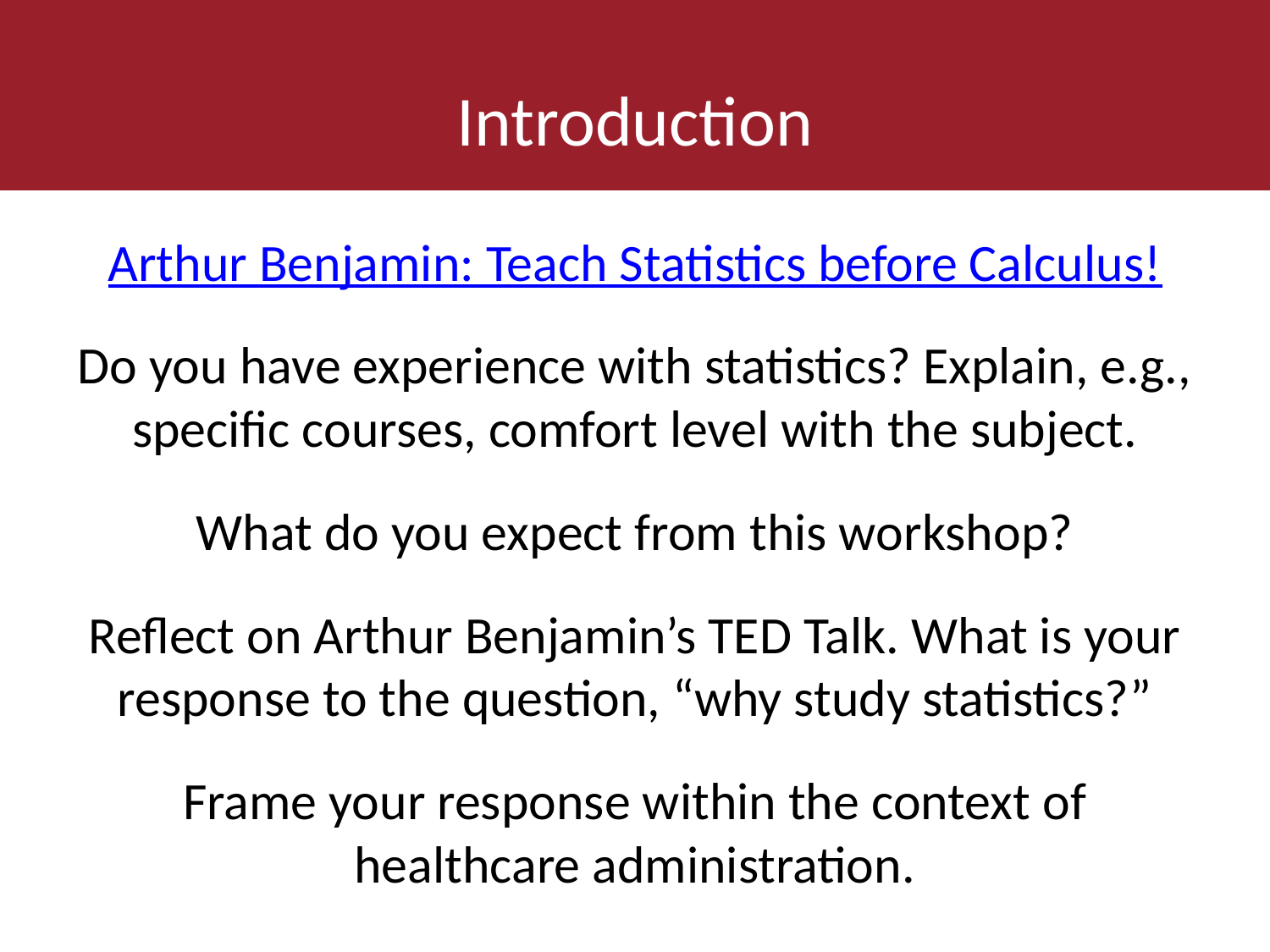

# Introduction
Arthur Benjamin: Teach Statistics before Calculus!

Do you have experience with statistics? Explain, e.g., specific courses, comfort level with the subject.

What do you expect from this workshop?

Reflect on Arthur Benjamin’s TED Talk. What is your response to the question, “why study statistics?”

Frame your response within the context of healthcare administration.